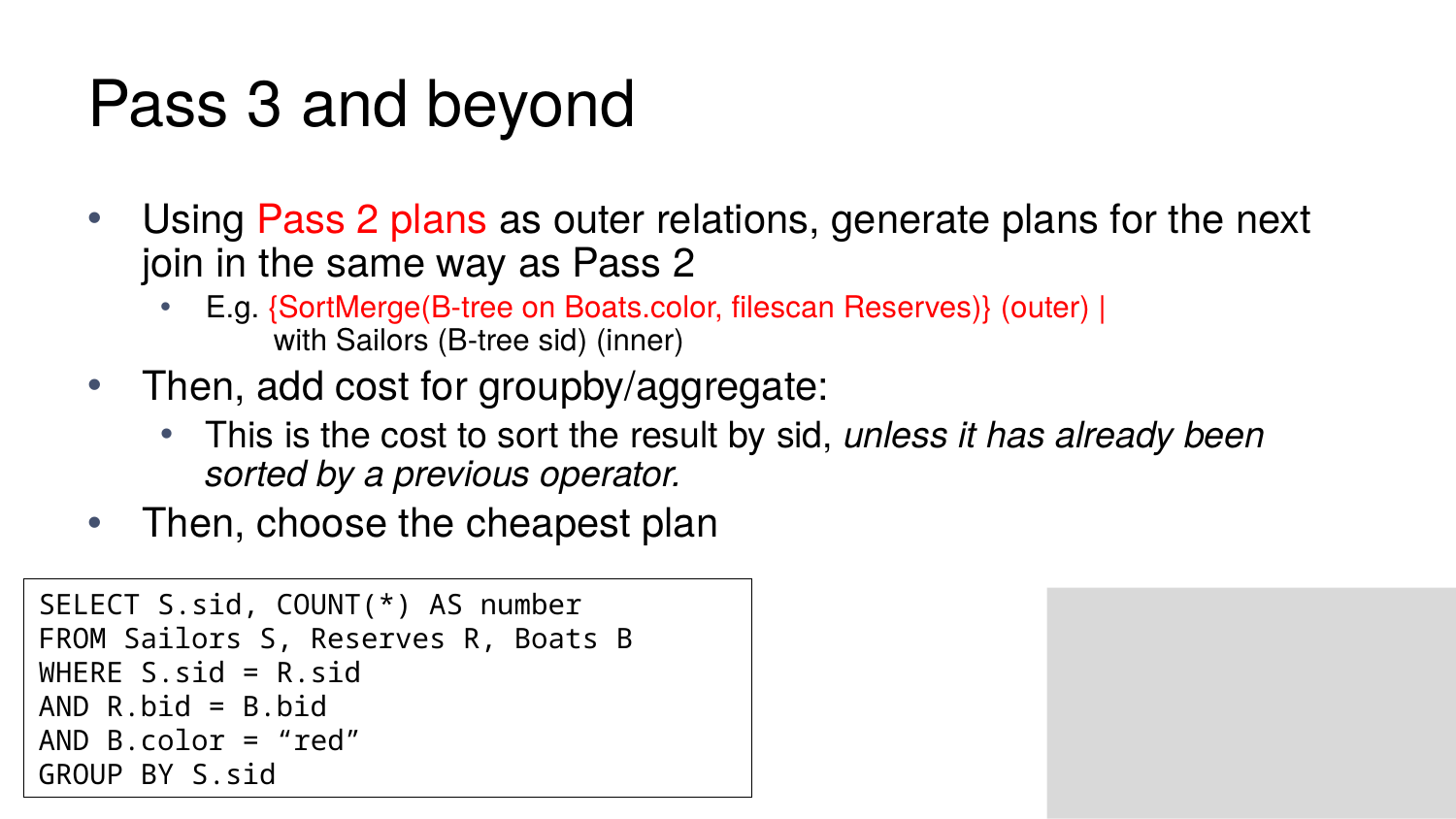

# Pass 3 and beyond
Using Pass 2 plans as outer relations, generate plans for the next join in the same way as Pass 2
E.g. {SortMerge(B-tree on Boats.color, filescan Reserves)} (outer) |
        with Sailors (B-tree sid) (inner)
Then, add cost for groupby/aggregate:
This is the cost to sort the result by sid, unless it has already been sorted by a previous operator.
Then, choose the cheapest plan

SELECT S.sid, COUNT(*) AS number
FROM Sailors S, Reserves R, Boats B
WHERE S.sid = R.sid
AND R.bid = B.bid
AND B.color = “red”
GROUP BY S.sid